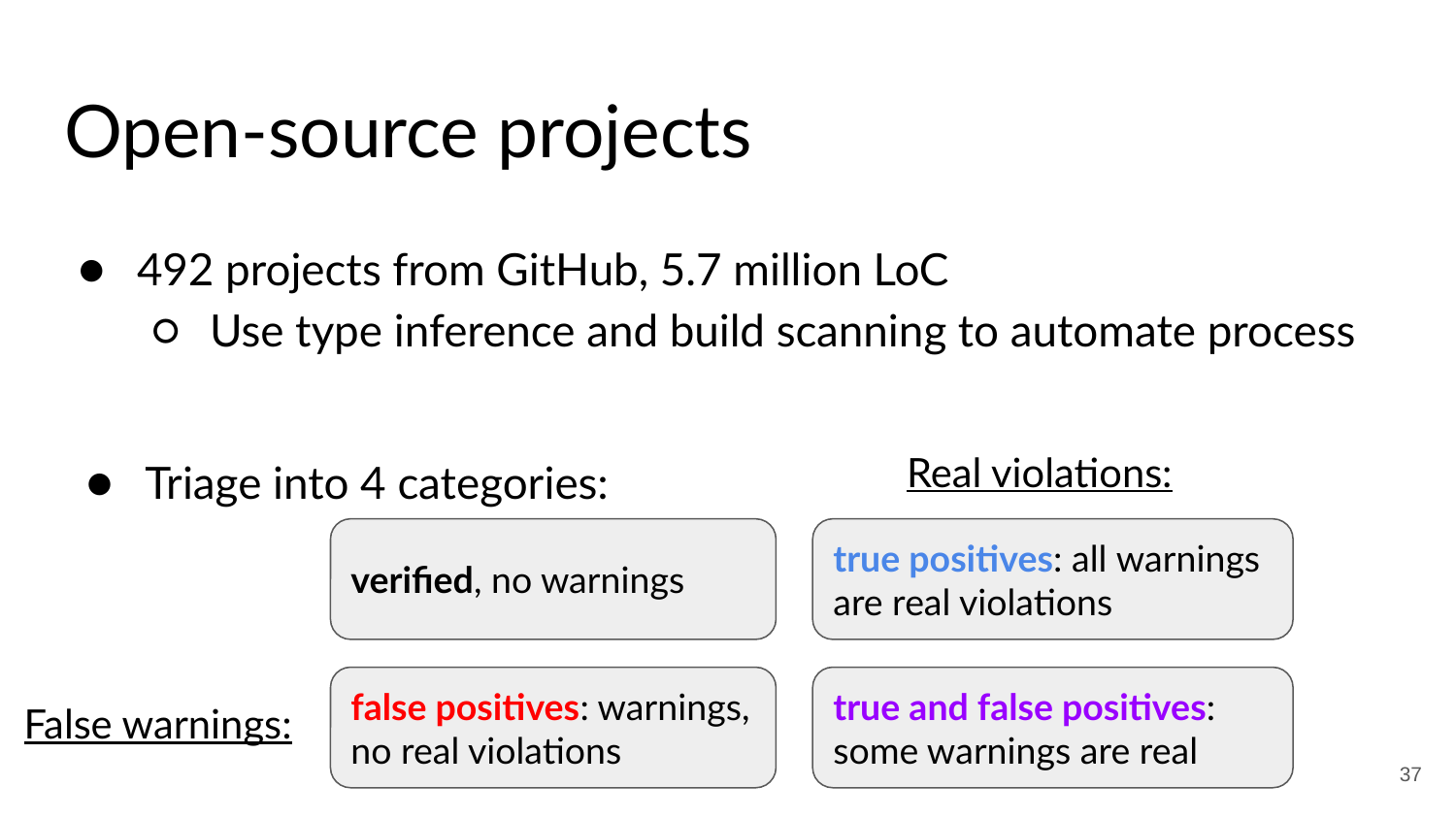

# Open-source projects

492 projects from GitHub, 5.7 million LoC
Use type inference and build scanning to automate process

Triage into 4 categories:

Real violations:
verified, no warnings
true positives: all warnings are real violations
false positives: warnings, no real violations
true and false positives: some warnings are real
False warnings:
37